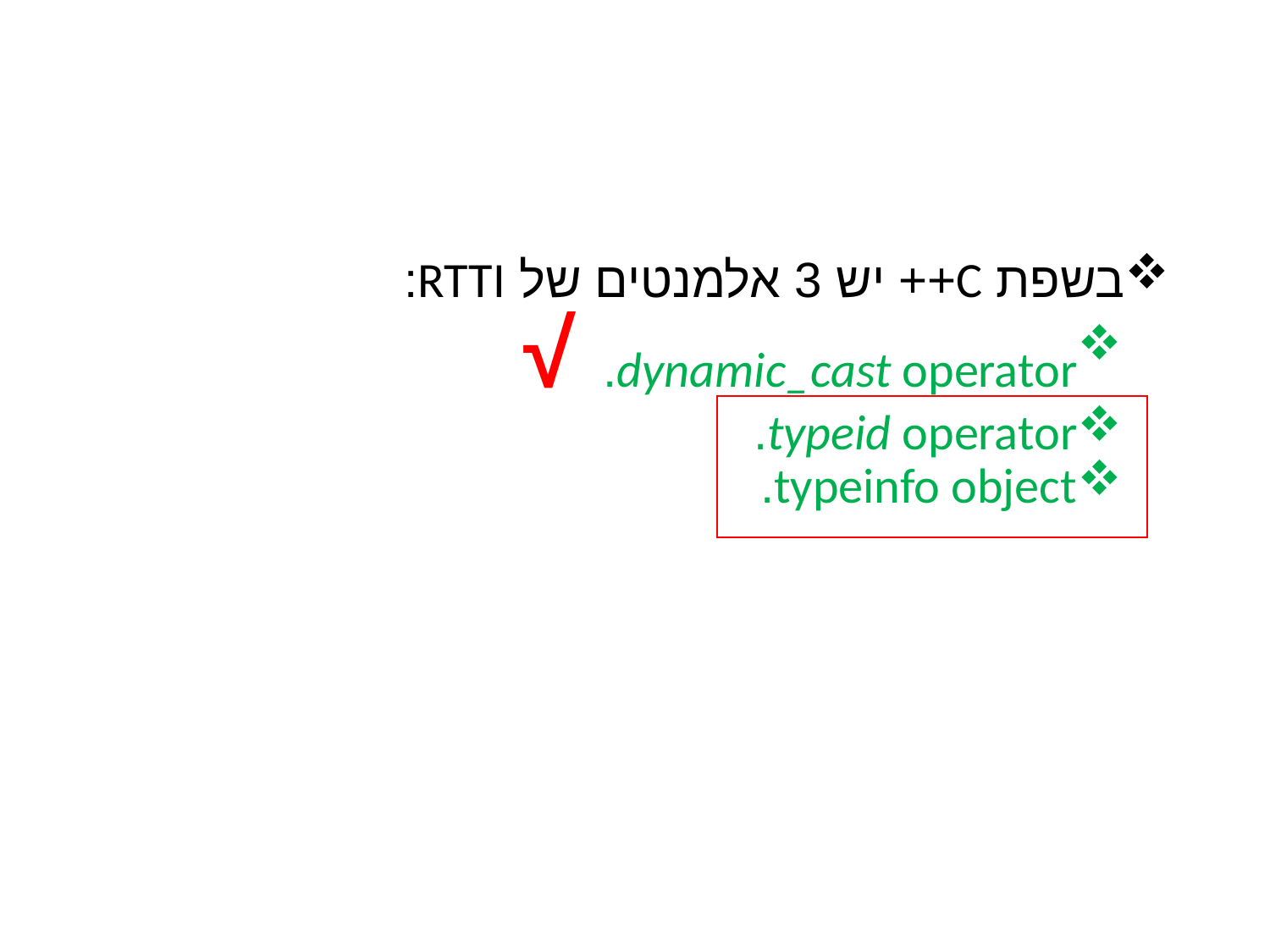

#
בשפת C++ יש 3 אלמנטים של RTTI:
dynamic_cast operator.  √
typeid operator.
typeinfo object.